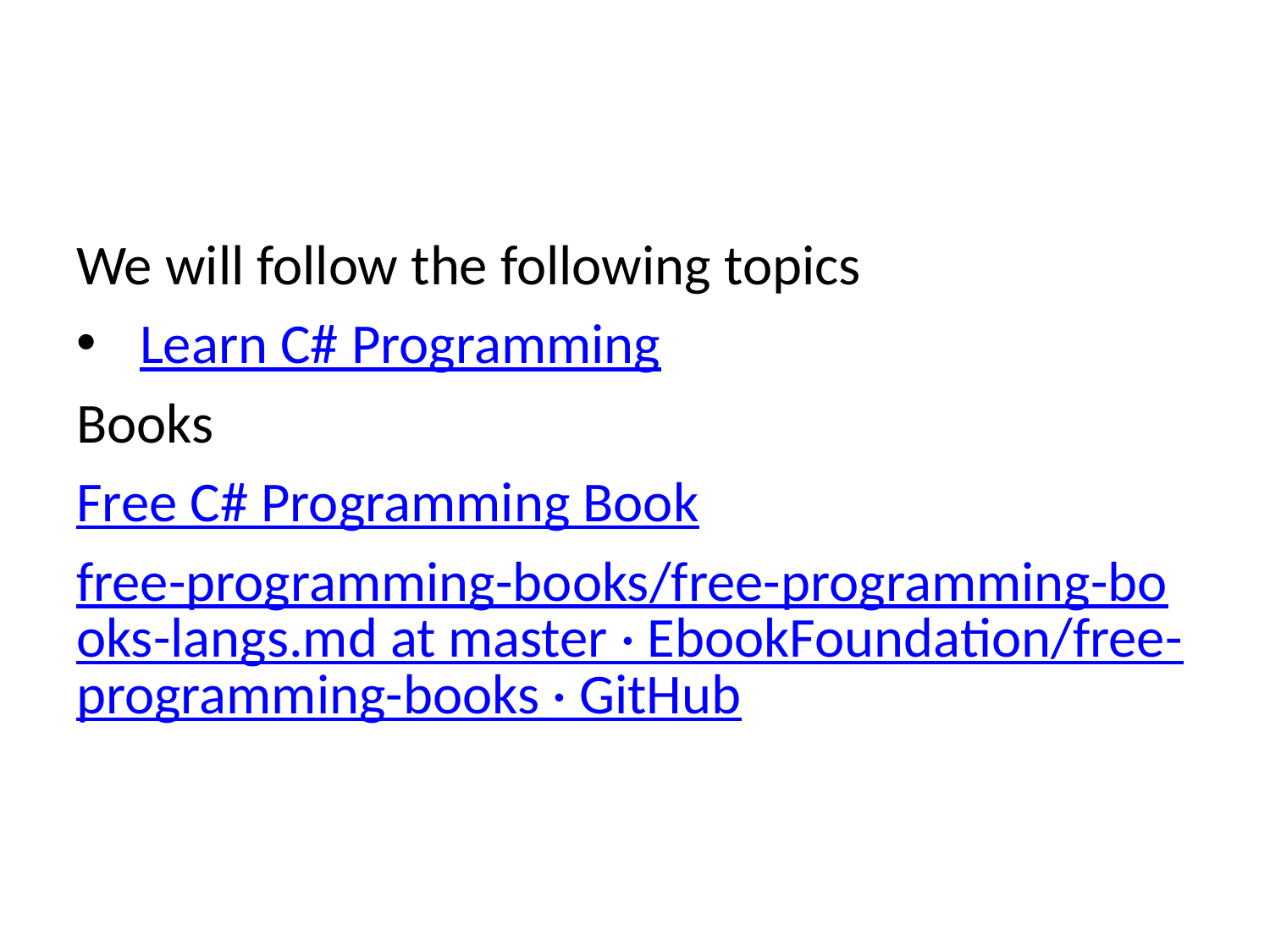

We will follow the following topics
Learn C# Programming
Books
Free C# Programming Book
free-programming-books/free-programming-books-langs.md at master · EbookFoundation/free-programming-books · GitHub